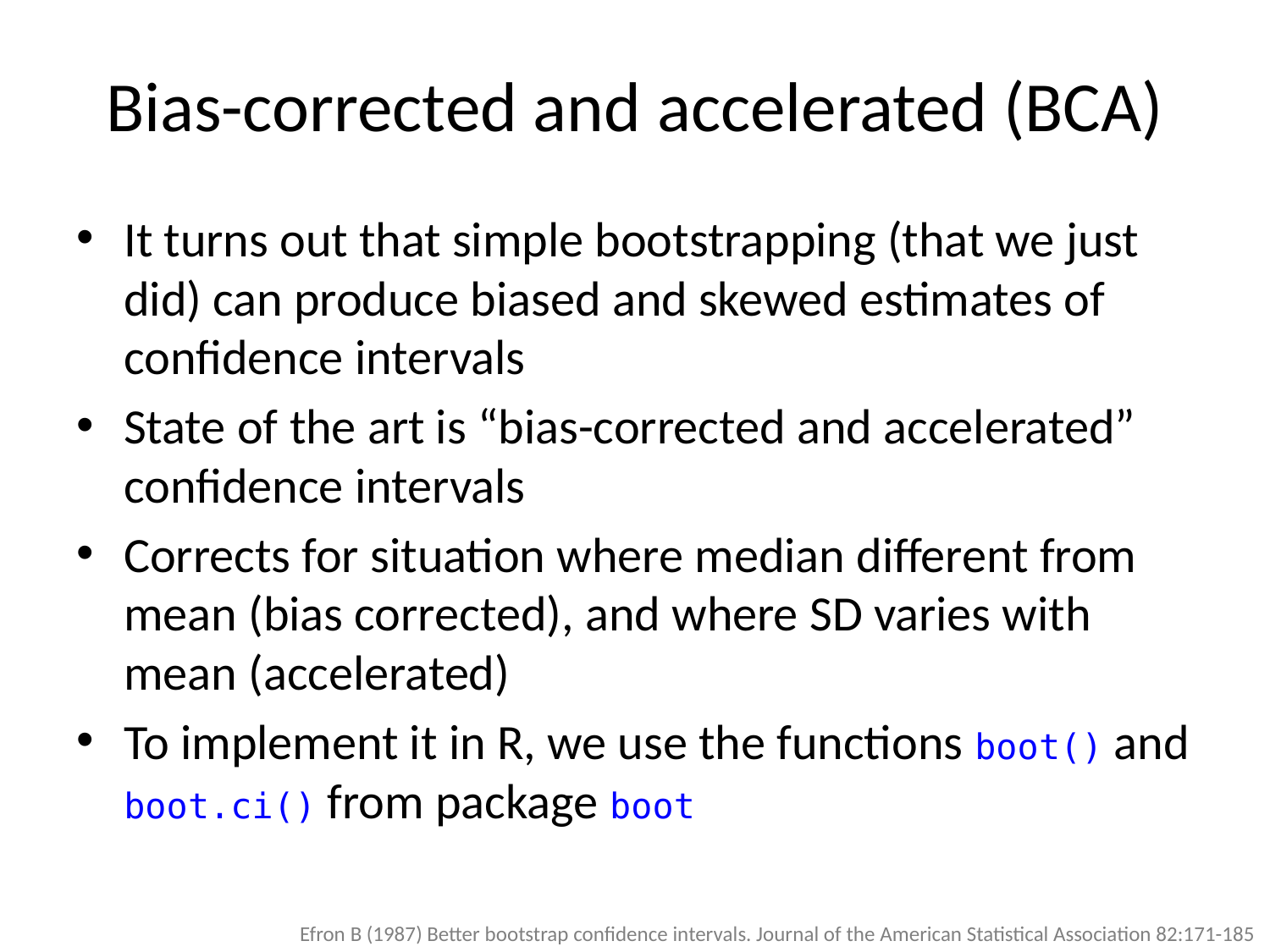

# Bias-corrected and accelerated (BCA)
It turns out that simple bootstrapping (that we just did) can produce biased and skewed estimates of confidence intervals
State of the art is “bias-corrected and accelerated” confidence intervals
Corrects for situation where median different from mean (bias corrected), and where SD varies with mean (accelerated)
To implement it in R, we use the functions boot() and boot.ci() from package boot

Efron B (1987) Better bootstrap confidence intervals. Journal of the American Statistical Association 82:171-185